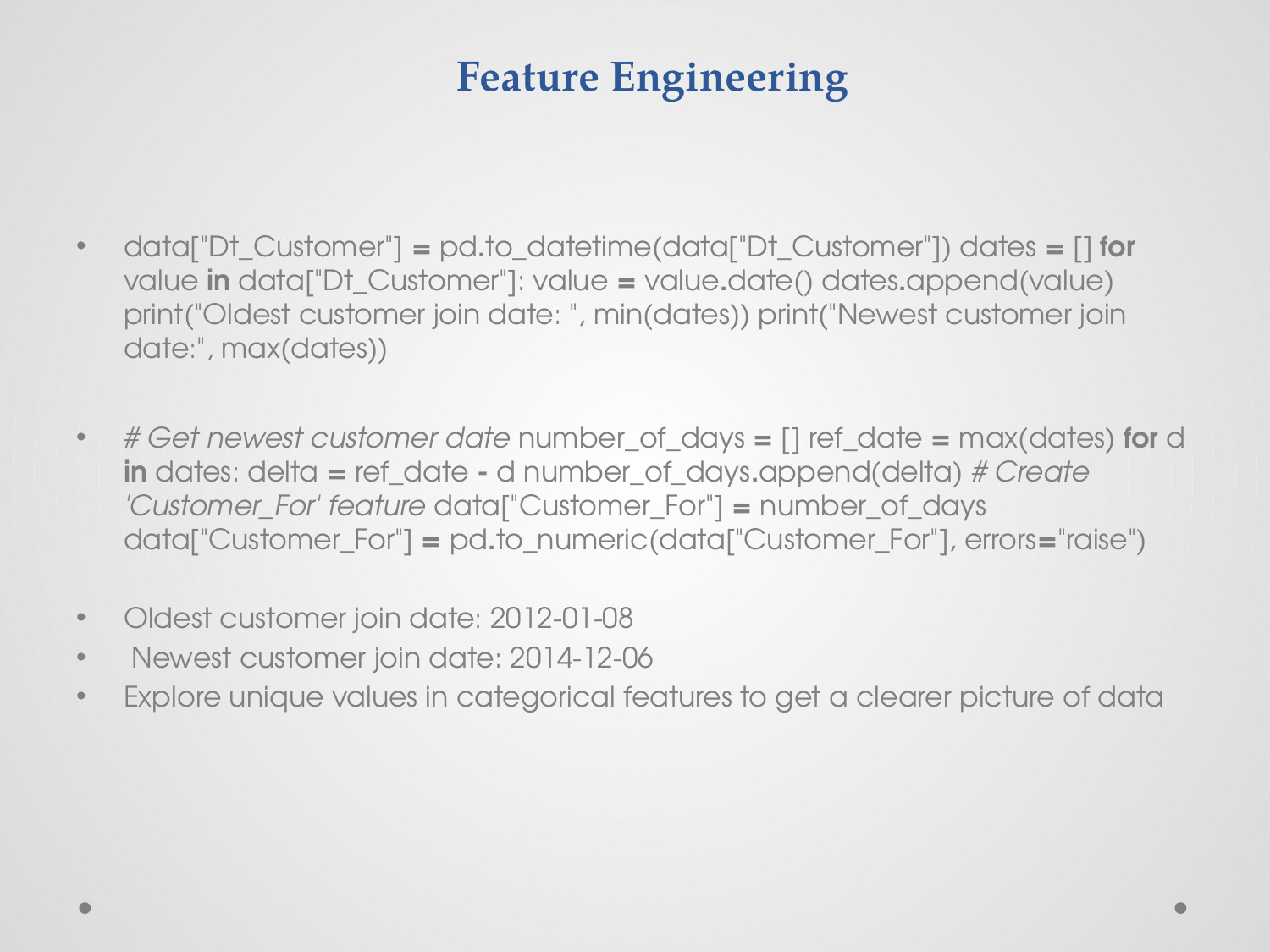

# Feature Engineering
data["Dt_Customer"] = pd.to_datetime(data["Dt_Customer"]) dates = [] for value in data["Dt_Customer"]: value = value.date() dates.append(value) print("Oldest customer join date: ", min(dates)) print("Newest customer join date:", max(dates))
# Get newest customer date number_of_days = [] ref_date = max(dates) for d in dates: delta = ref_date - d number_of_days.append(delta) # Create 'Customer_For' feature data["Customer_For"] = number_of_days data["Customer_For"] = pd.to_numeric(data["Customer_For"], errors="raise")

Oldest customer join date: 2012-01-08
 Newest customer join date: 2014-12-06
Explore unique values in categorical features to get a clearer picture of data